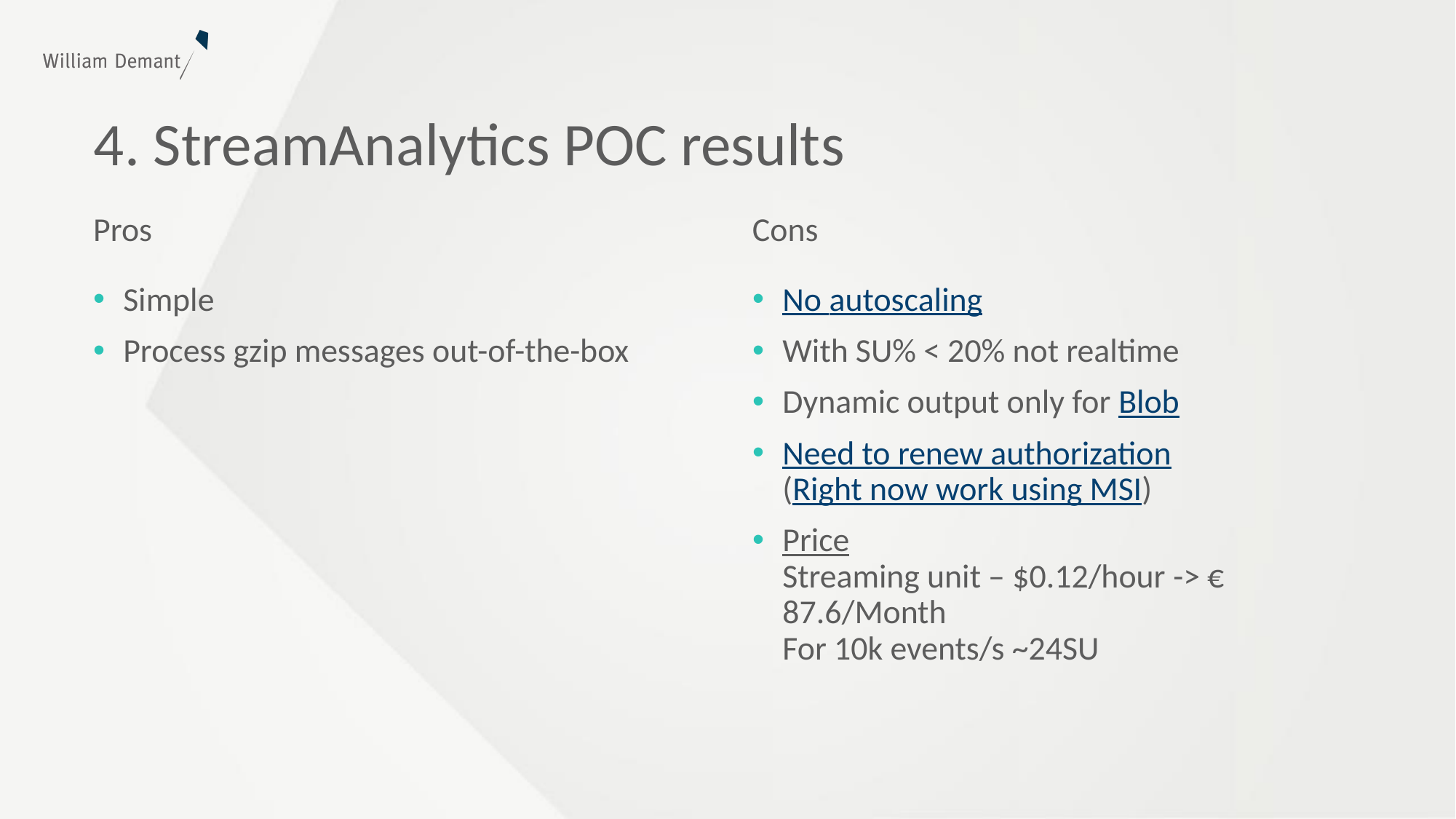

# 4. StreamAnalytics POC results
Pros
Cons
Simple
Process gzip messages out-of-the-box
No autoscaling
With SU% < 20% not realtime
Dynamic output only for Blob
Need to renew authorization
(Right now work using MSI)
Price
Streaming unit – $0.12/hour -> € 87.6/Month
For 10k events/s ~24SU